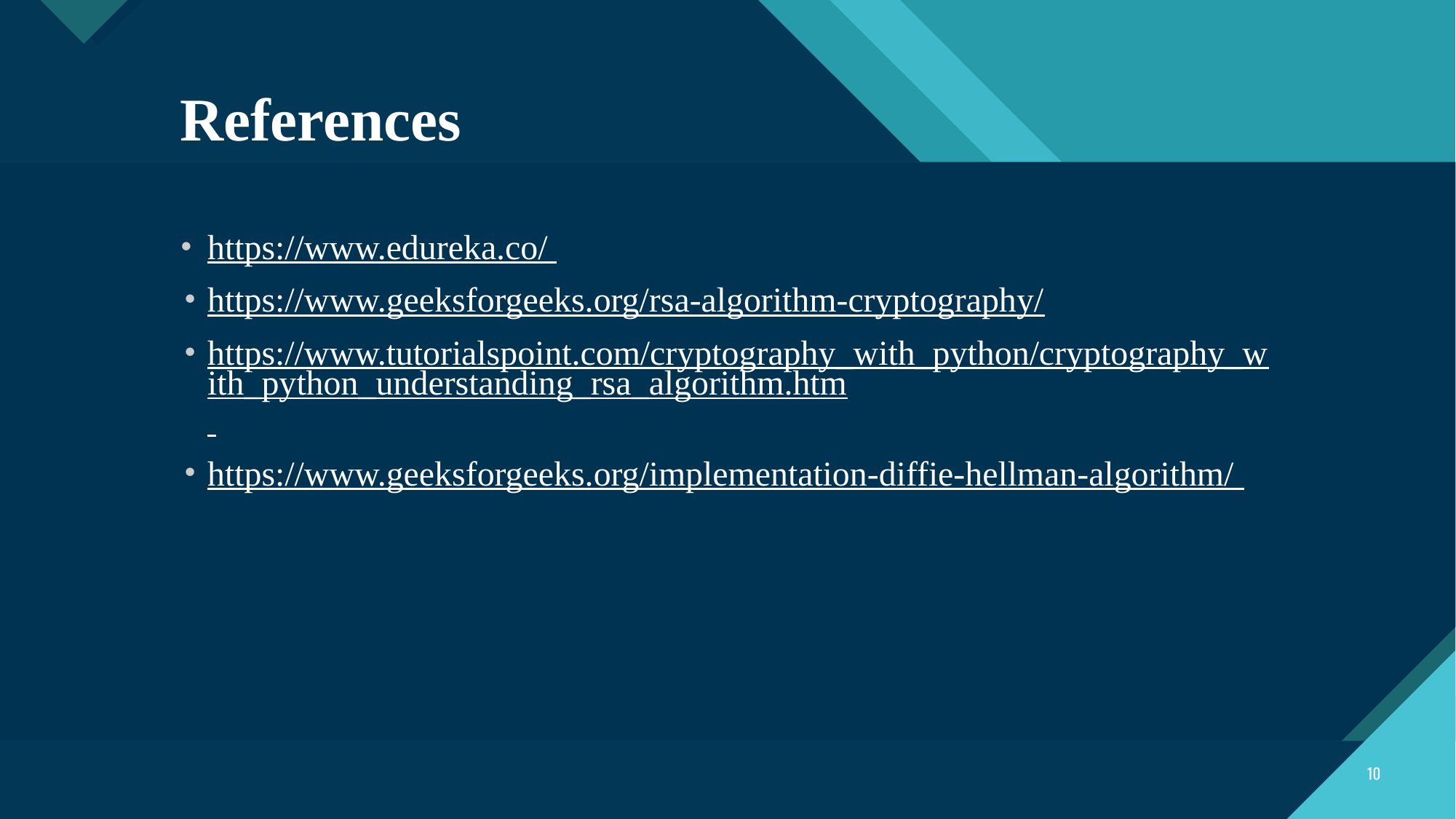

# References
https://www.edureka.co/
https://www.geeksforgeeks.org/rsa-algorithm-cryptography/
https://www.tutorialspoint.com/cryptography_with_python/cryptography_with_python_understanding_rsa_algorithm.htm
https://www.geeksforgeeks.org/implementation-diffie-hellman-algorithm/
10